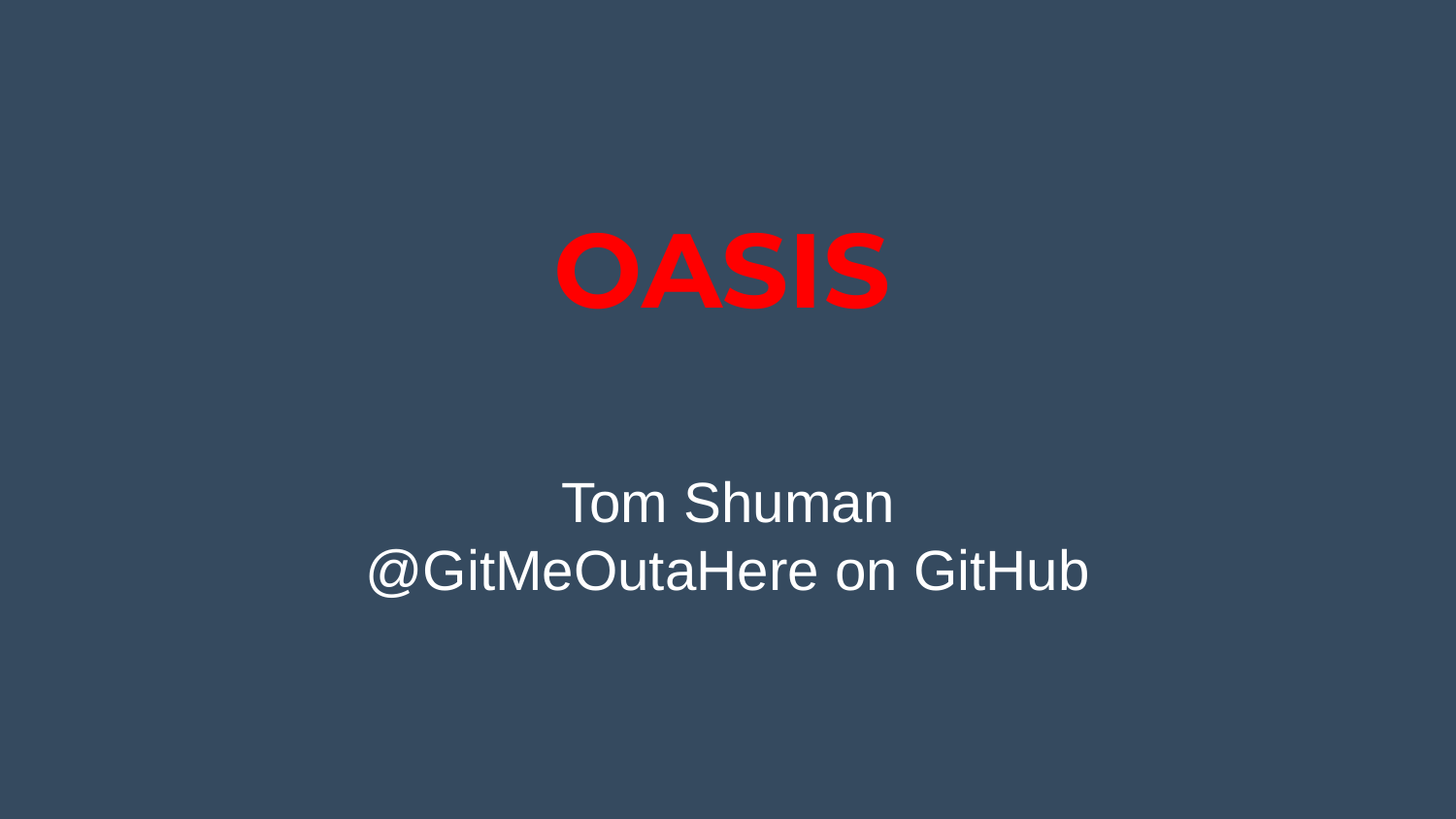

# OASIS
Tom Shuman
@GitMeOutaHere on GitHub